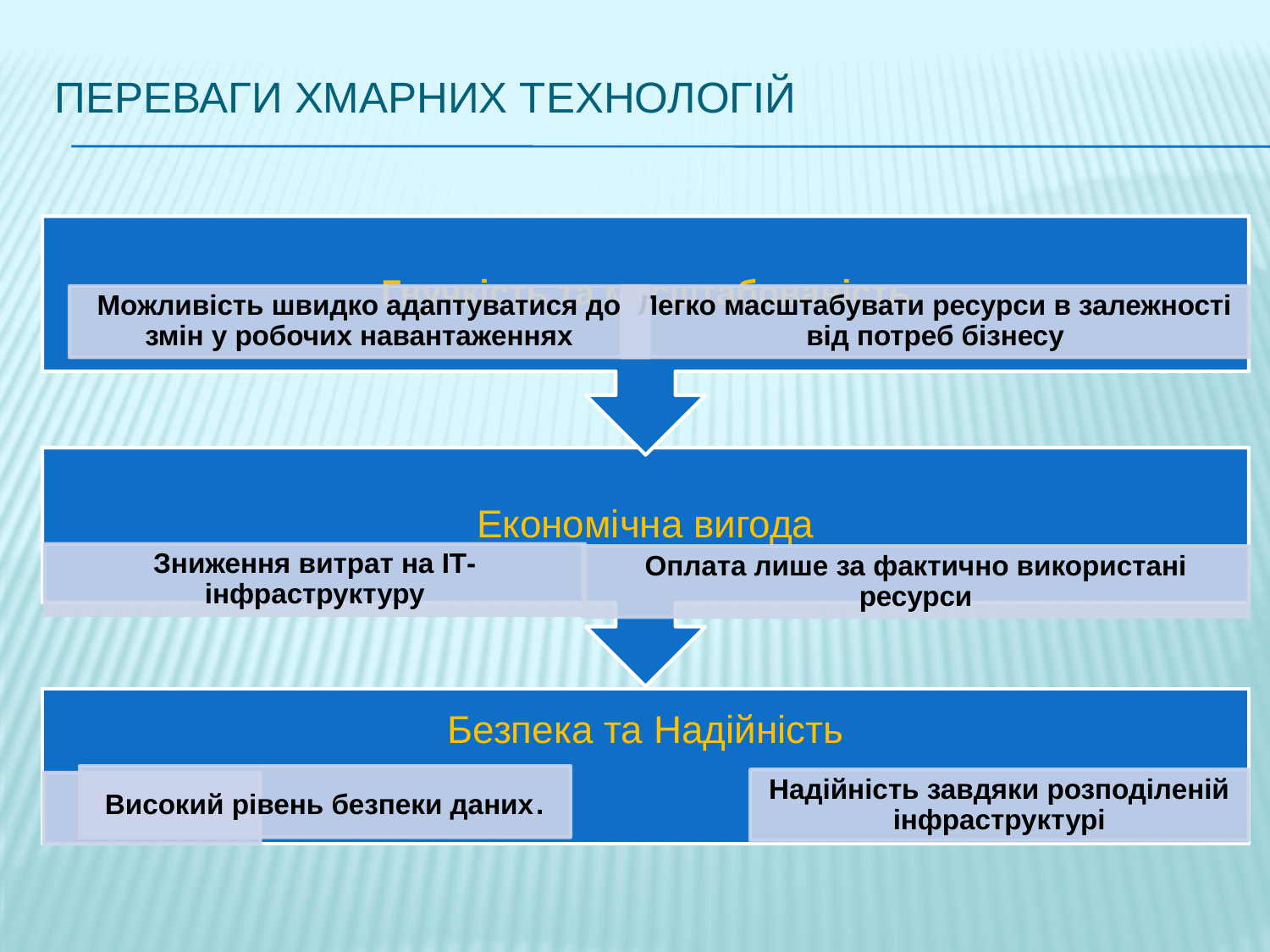

# Переваги Хмарних Технологій
Безпека та Надійність

Високий рівень безпеки даних.
Надійність завдяки розподіленій інфраструктурі
Економічна вигода
Зниження витрат на ІТ-інфраструктуру
Оплата лише за фактично використані ресурси
Гнучкість та масштабованість
Легко масштабувати ресурси в залежності від потреб бізнесу
Можливість швидко адаптуватися до змін у робочих навантаженнях